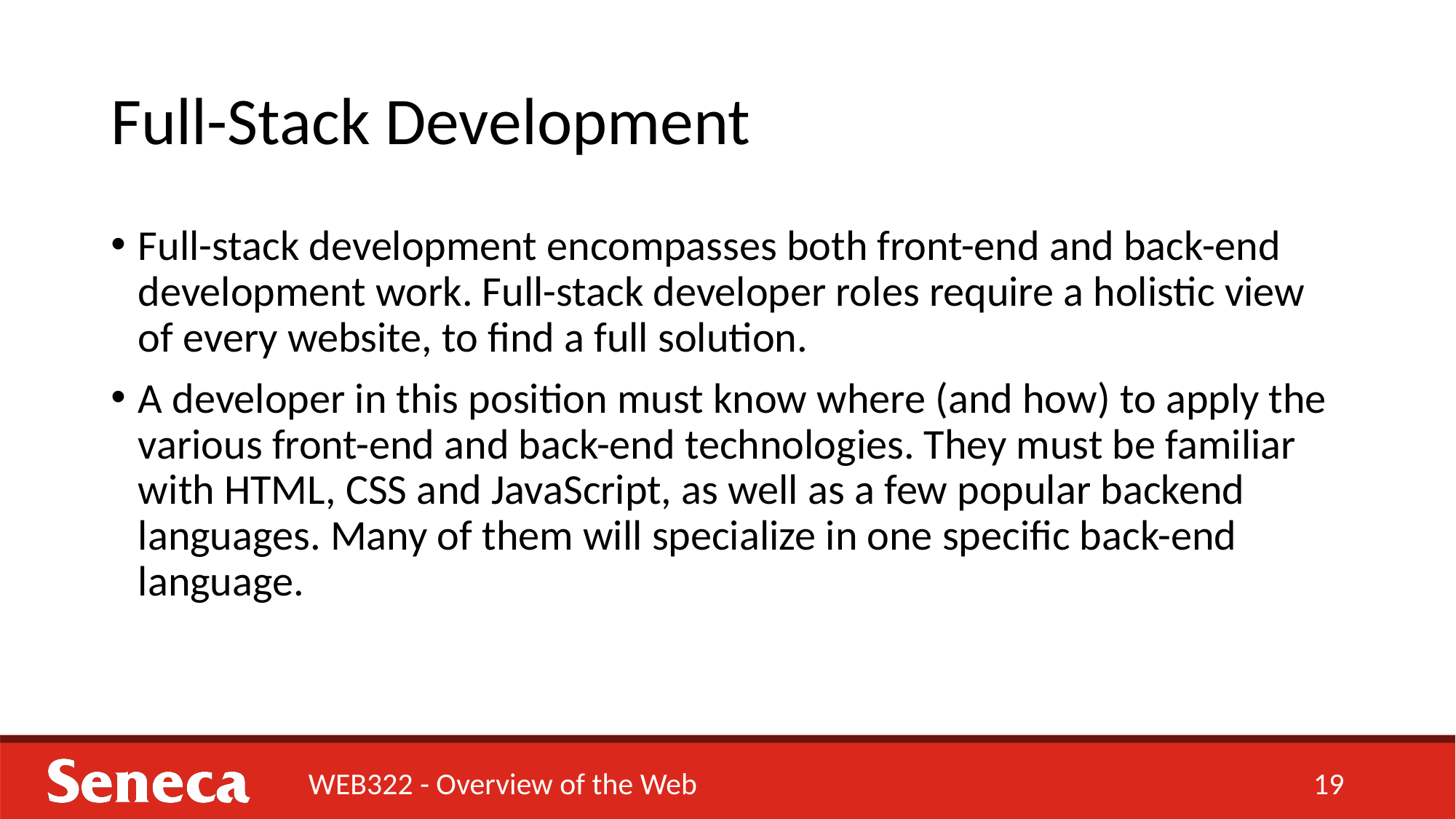

# Full-Stack Development
Full-stack development encompasses both front-end and back-end development work. Full-stack developer roles require a holistic view of every website, to find a full solution.
A developer in this position must know where (and how) to apply the various front-end and back-end technologies. They must be familiar with HTML, CSS and JavaScript, as well as a few popular backend languages. Many of them will specialize in one specific back-end language.

WEB322 - Overview of the Web
19